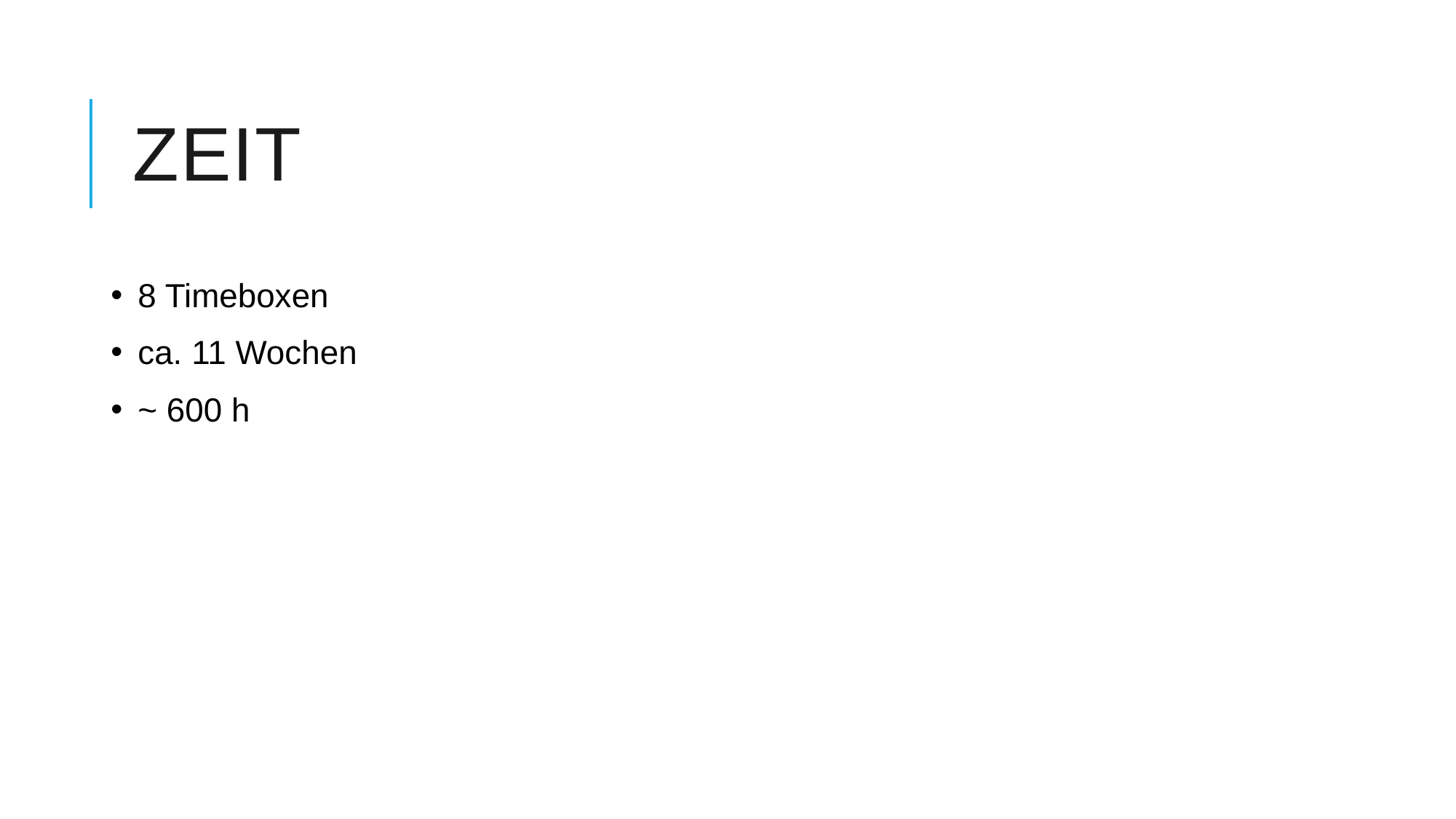

# Zeit
8 Timeboxen
ca. 11 Wochen
~ 600 h